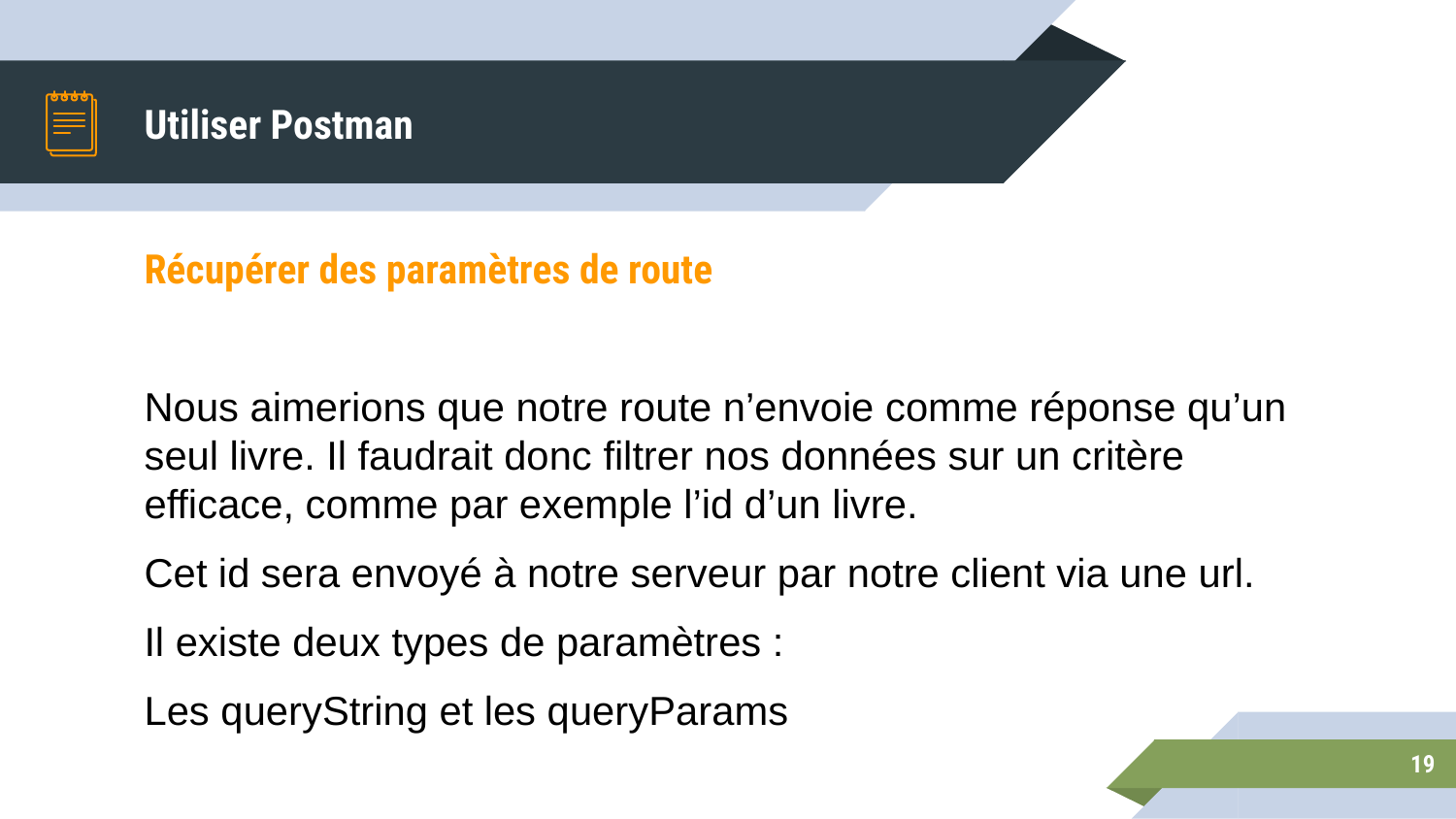

# Utiliser Postman

Récupérer des paramètres de route

Nous aimerions que notre route n’envoie comme réponse qu’un seul livre. Il faudrait donc filtrer nos données sur un critère efficace, comme par exemple l’id d’un livre.
Cet id sera envoyé à notre serveur par notre client via une url.
Il existe deux types de paramètres :
Les queryString et les queryParams

19